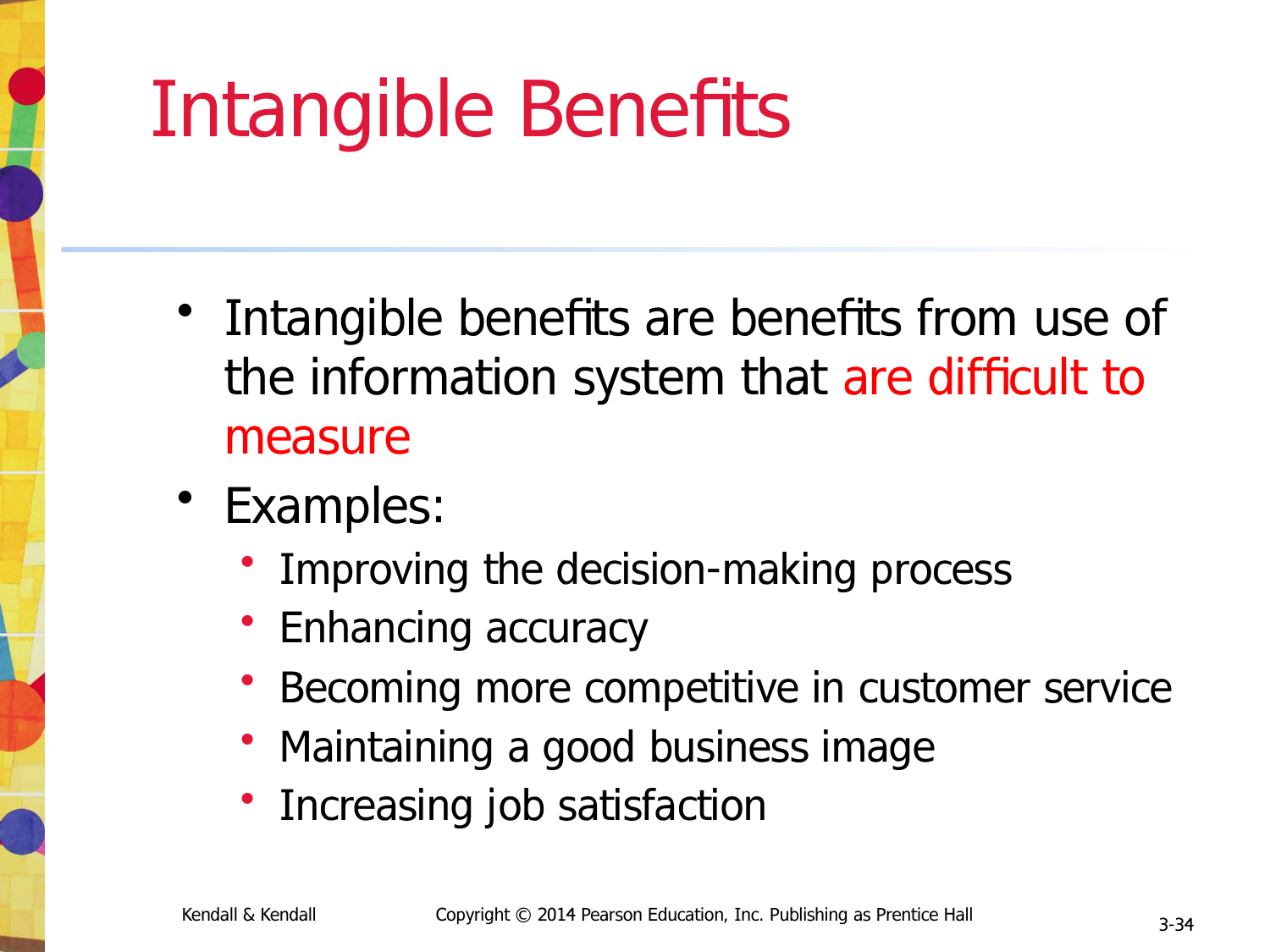

# Intangible Benefits
Intangible benefits are benefits from use of the information system that are difficult to measure
Examples:
Improving the decision-making process
Enhancing accuracy
Becoming more competitive in customer service
Maintaining a good business image
Increasing job satisfaction
3-34